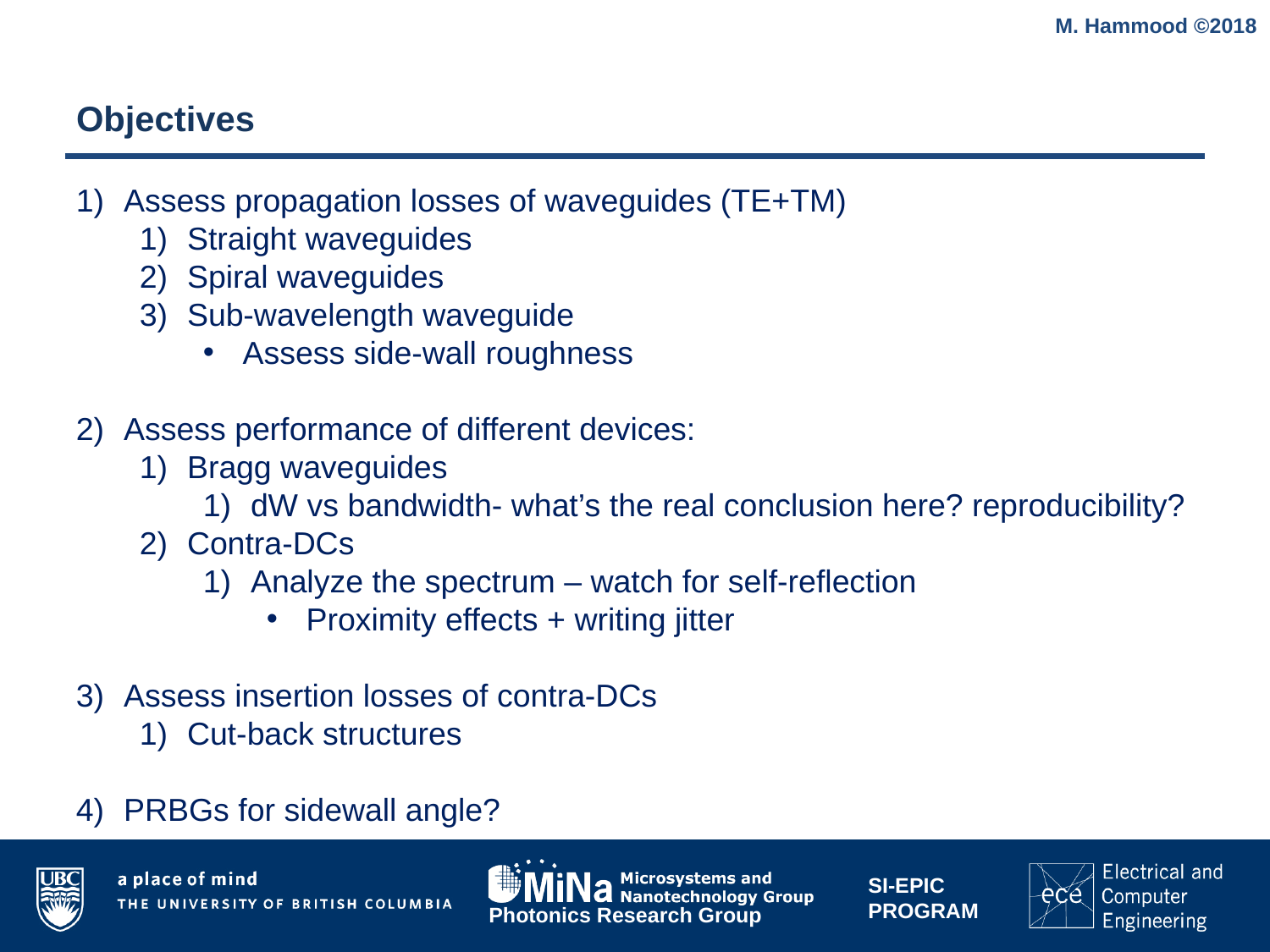

M. Hammood ©2018
# Objectives

Assess propagation losses of waveguides (TE+TM)
Straight waveguides
Spiral waveguides
Sub-wavelength waveguide
Assess side-wall roughness

Assess performance of different devices:
Bragg waveguides
dW vs bandwidth- what’s the real conclusion here? reproducibility?
Contra-DCs
Analyze the spectrum – watch for self-reflection
Proximity effects + writing jitter

Assess insertion losses of contra-DCs
Cut-back structures

PRBGs for sidewall angle?
3